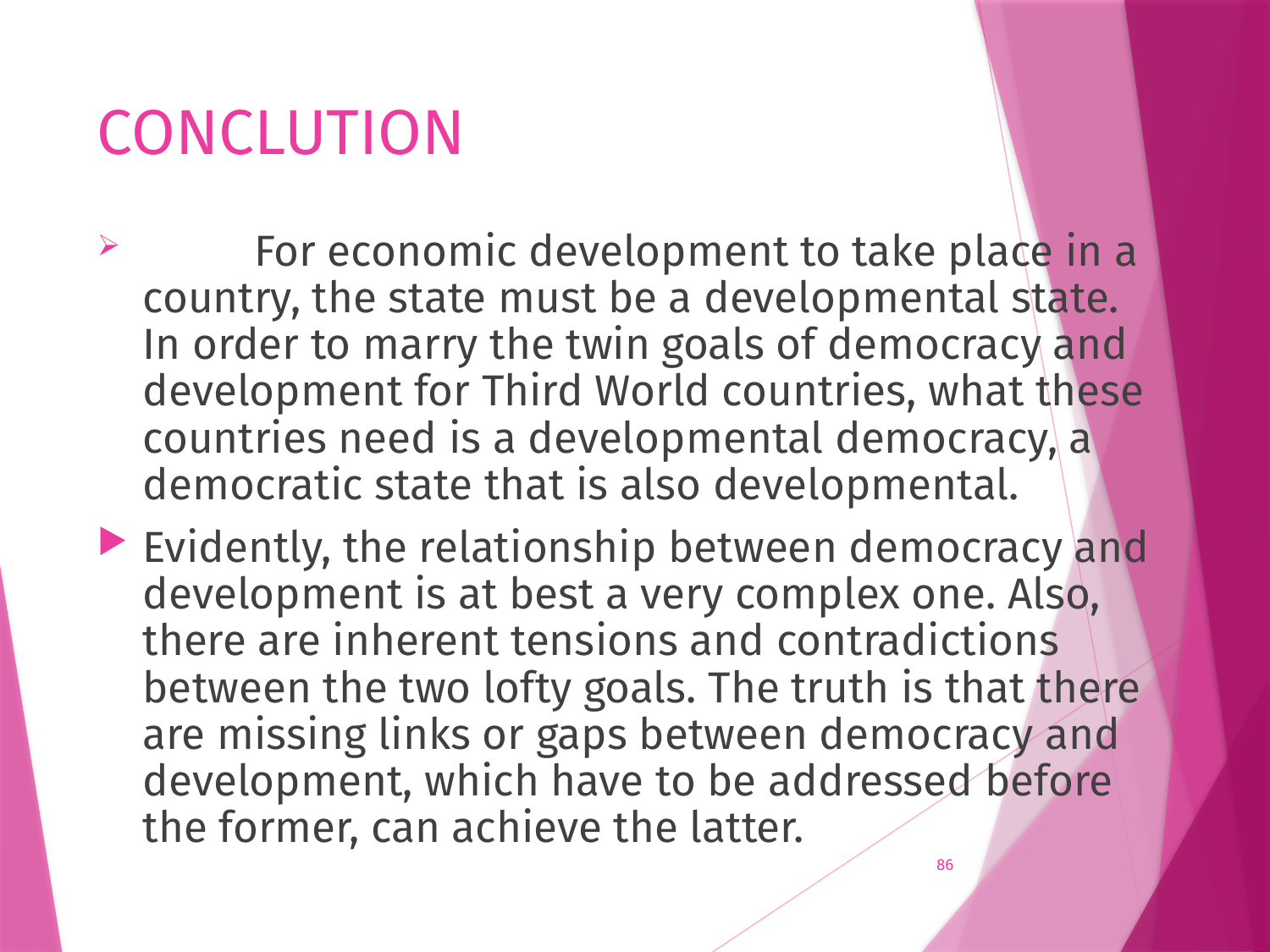

# CONCLUTION
 	For economic development to take place in a country, the state must be a developmental state. In order to marry the twin goals of democracy and development for Third World countries, what these countries need is a developmental democracy, a democratic state that is also developmental.
Evidently, the relationship between democracy and development is at best a very complex one. Also, there are inherent tensions and contradictions between the two lofty goals. The truth is that there are missing links or gaps between democracy and development, which have to be addressed before the former, can achieve the latter.
86